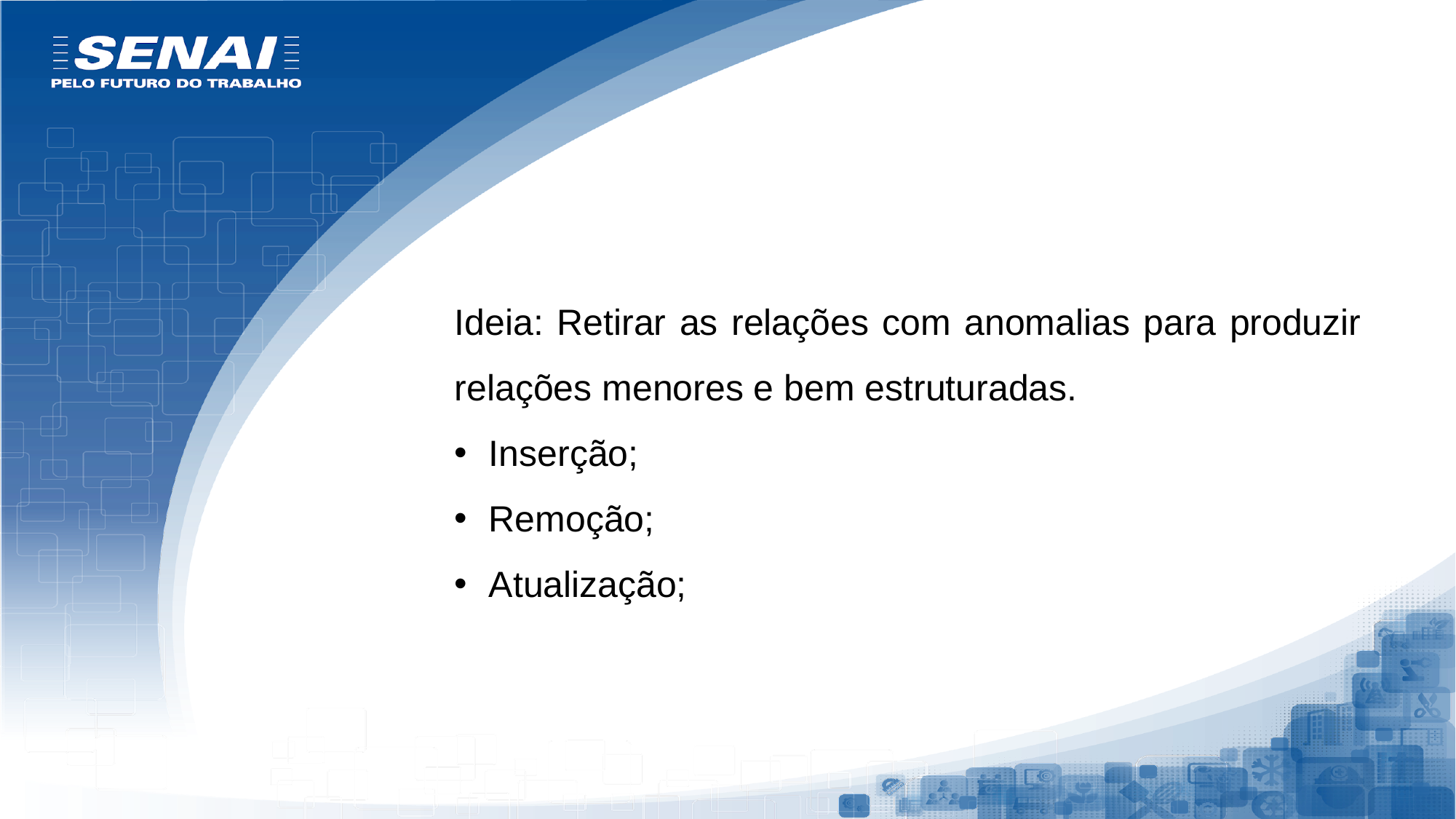

Ideia: Retirar as relações com anomalias para produzir relações menores e bem estruturadas.
Inserção;
Remoção;
Atualização;